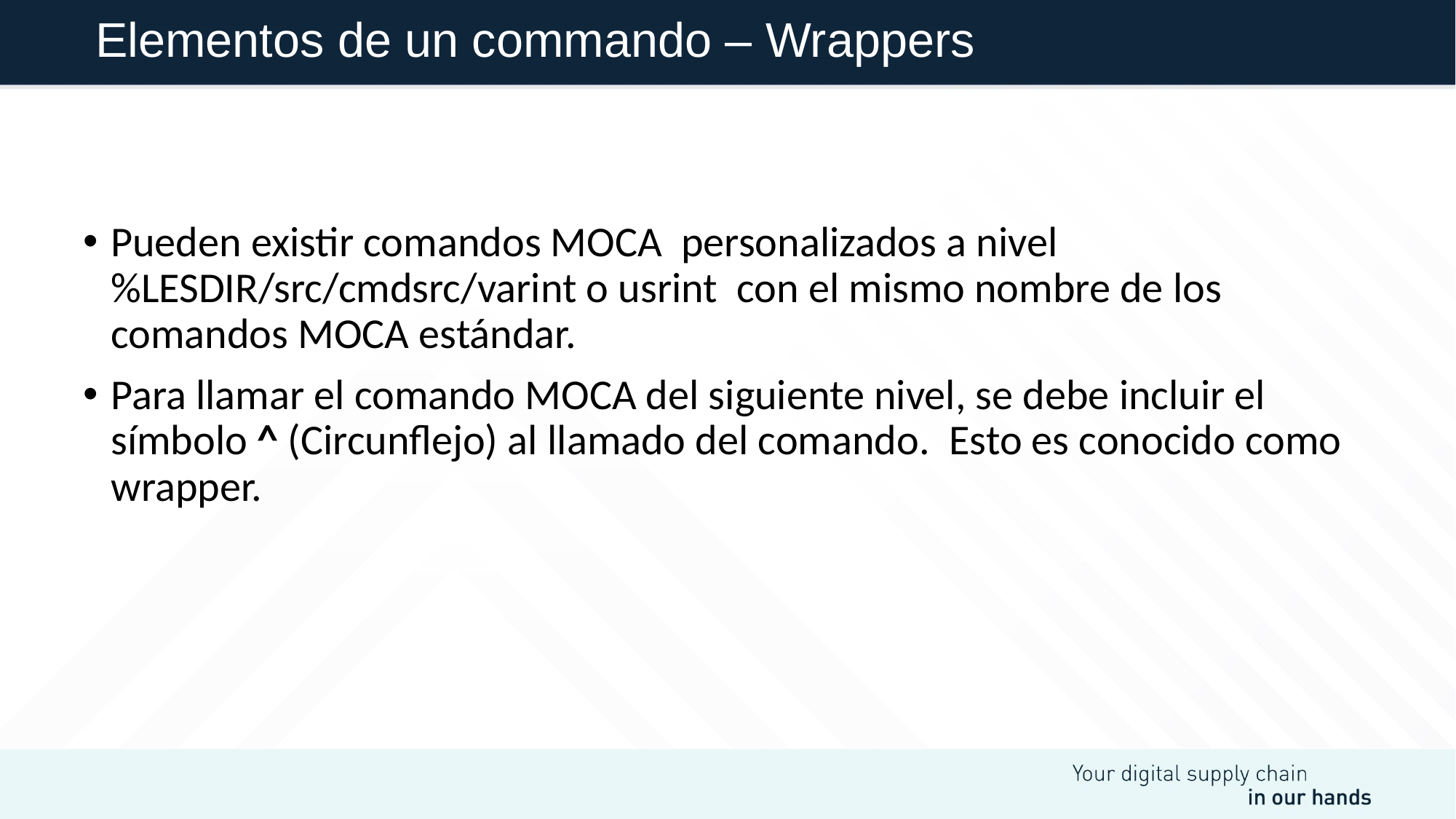

# Elementos de un commando – Wrappers
Pueden existir comandos MOCA  personalizados a nivel %LESDIR/src/cmdsrc/varint o usrint  con el mismo nombre de los comandos MOCA estándar.
Para llamar el comando MOCA del siguiente nivel, se debe incluir el símbolo ^ (Circunflejo) al llamado del comando.  Esto es conocido como wrapper.